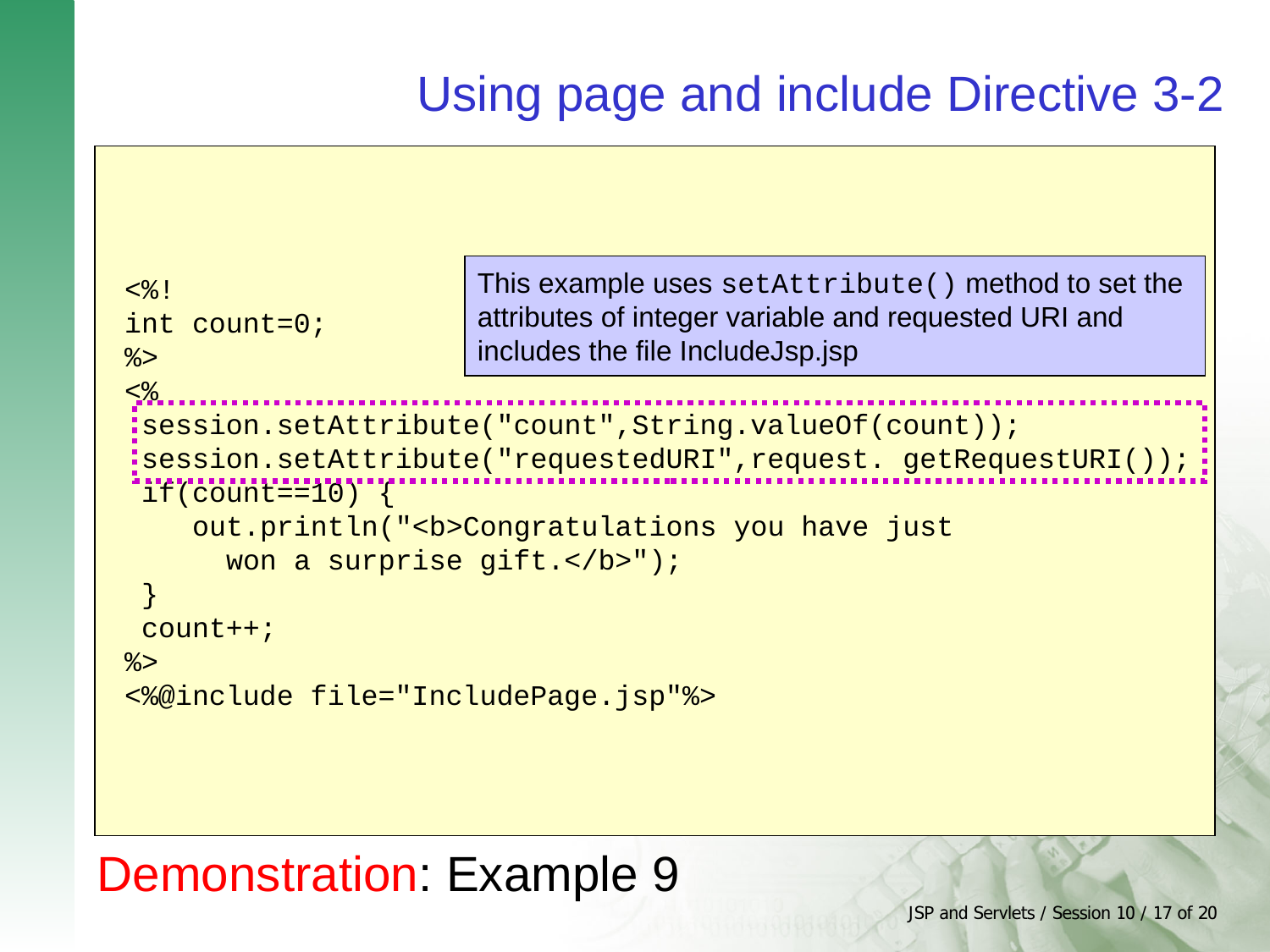

# Using page and include Directive 3-2
 <%!
 int count=0;
 %>
 <%
  session.setAttribute("count",String.valueOf(count));
  session.setAttribute("requestedURI",request. getRequestURI());
  if(count==10) {
     out.println("<b>Congratulations you have just
       won a surprise gift.</b>");
  }
  count++;
 %>
 <%@include file="IncludePage.jsp"%>
This example uses setAttribute() method to set the
attributes of integer variable and requested URI and
includes the file IncludeJsp.jsp

Demonstration: Example 9